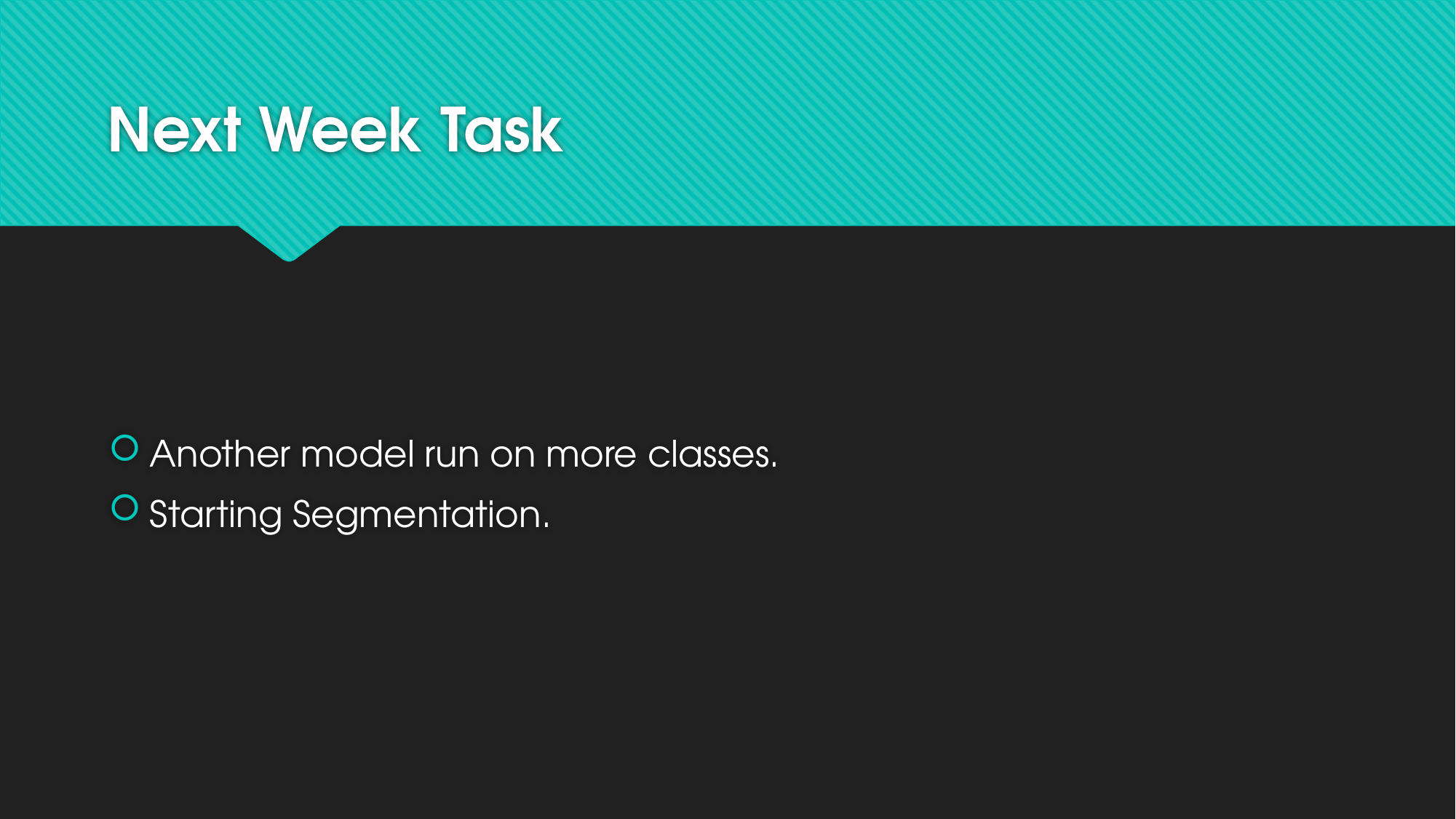

# Next Week Task
Another model run on more classes.
Starting Segmentation.